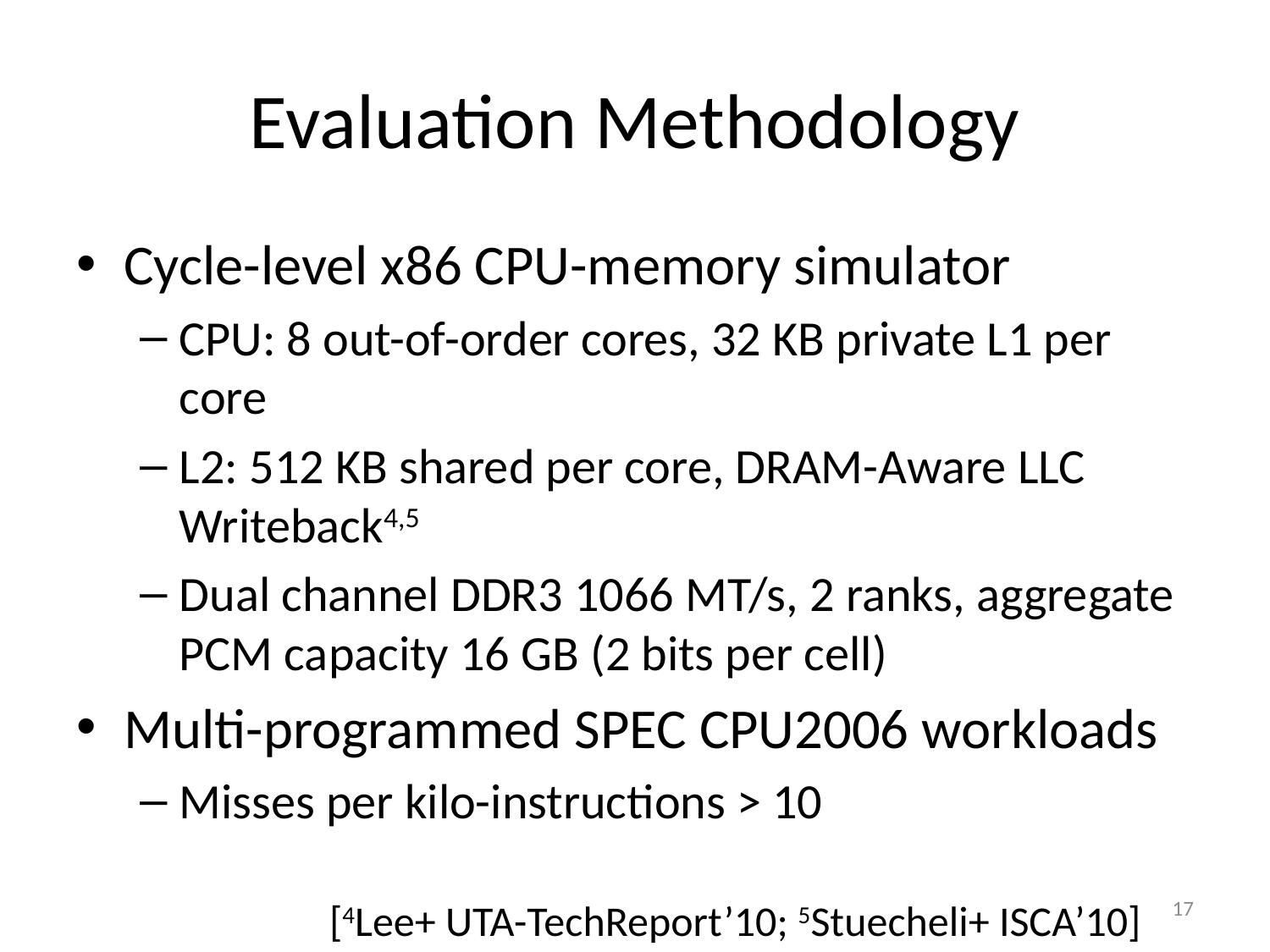

# Evaluation Methodology
Cycle-level x86 CPU-memory simulator
CPU: 8 out-of-order cores, 32 KB private L1 per core
L2: 512 KB shared per core, DRAM-Aware LLC Writeback4,5
Dual channel DDR3 1066 MT/s, 2 ranks, aggregate PCM capacity 16 GB (2 bits per cell)
Multi-programmed SPEC CPU2006 workloads
Misses per kilo-instructions > 10
17
[4Lee+ UTA-TechReport’10; 5Stuecheli+ ISCA’10]